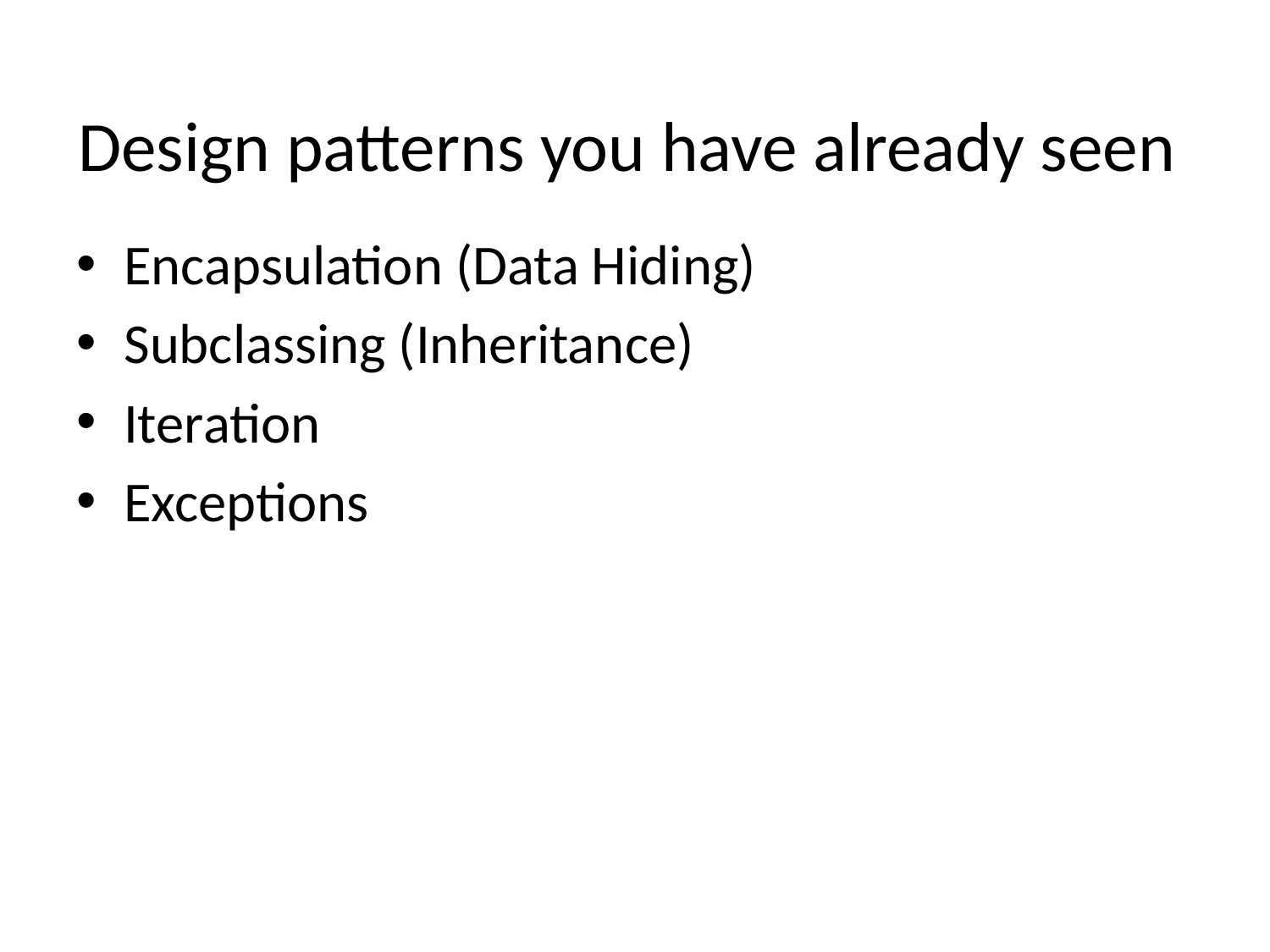

# Design patterns you have already seen
Encapsulation (Data Hiding)
Subclassing (Inheritance)
Iteration
Exceptions